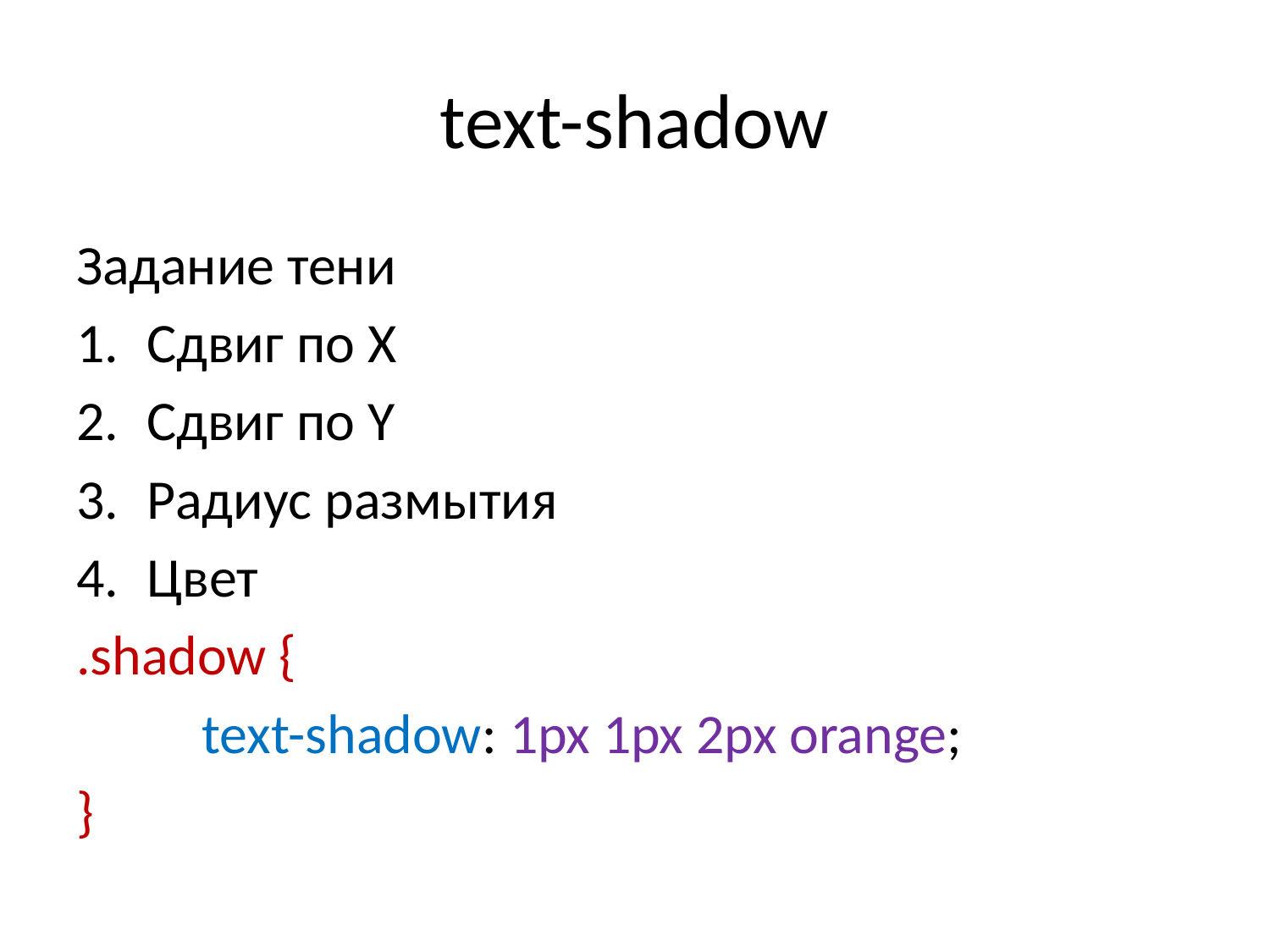

# text-shadow
Задание тени
Сдвиг по X
Сдвиг по Y
Радиус размытия
Цвет
.shadow {
	text-shadow: 1px 1px 2px orange;
}